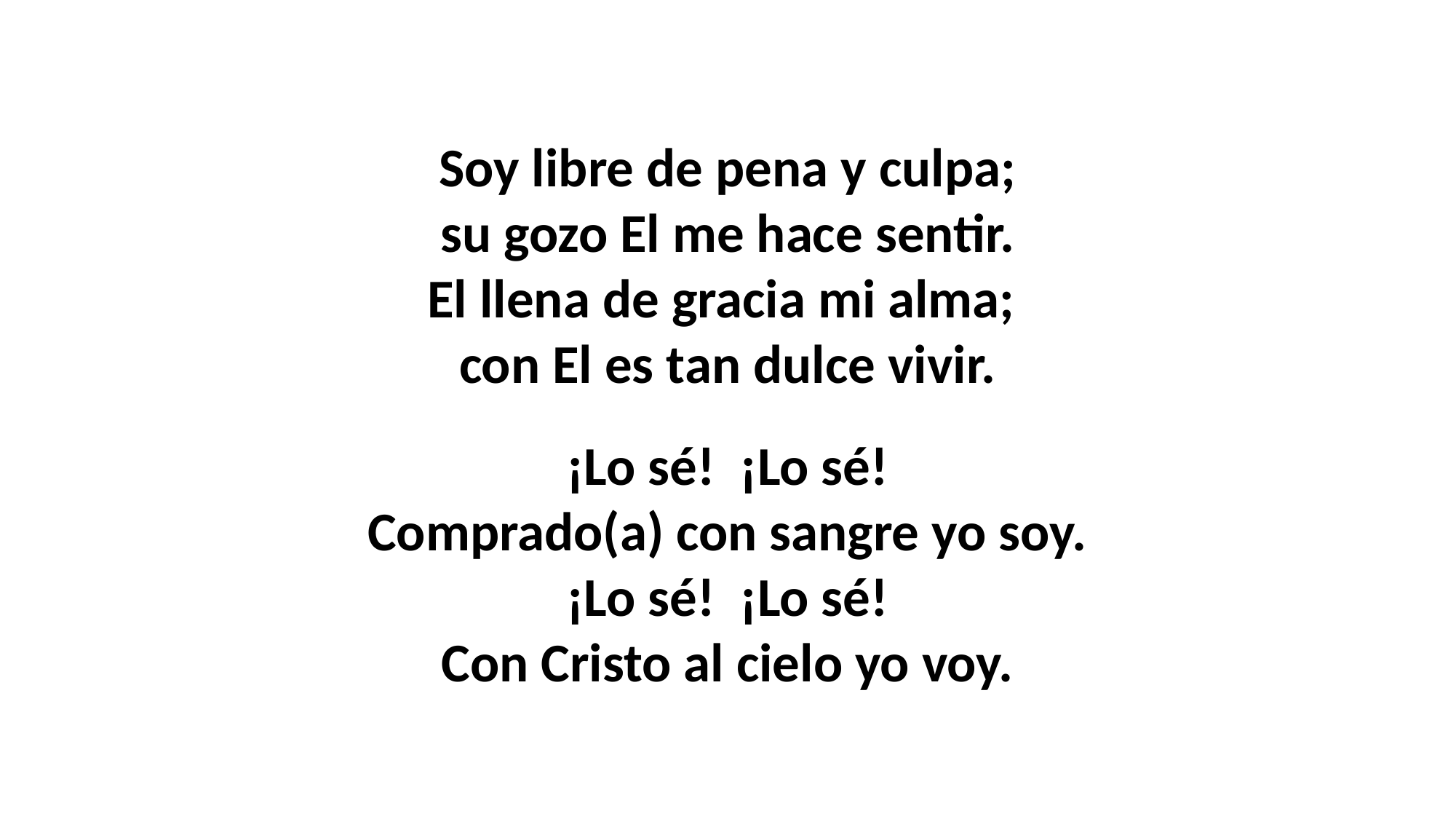

Soy libre de pena y culpa;
su gozo El me hace sentir.
El llena de gracia mi alma;
con El es tan dulce vivir.

¡Lo sé!  ¡Lo sé!
Comprado(a) con sangre yo soy.
¡Lo sé!  ¡Lo sé!
Con Cristo al cielo yo voy.